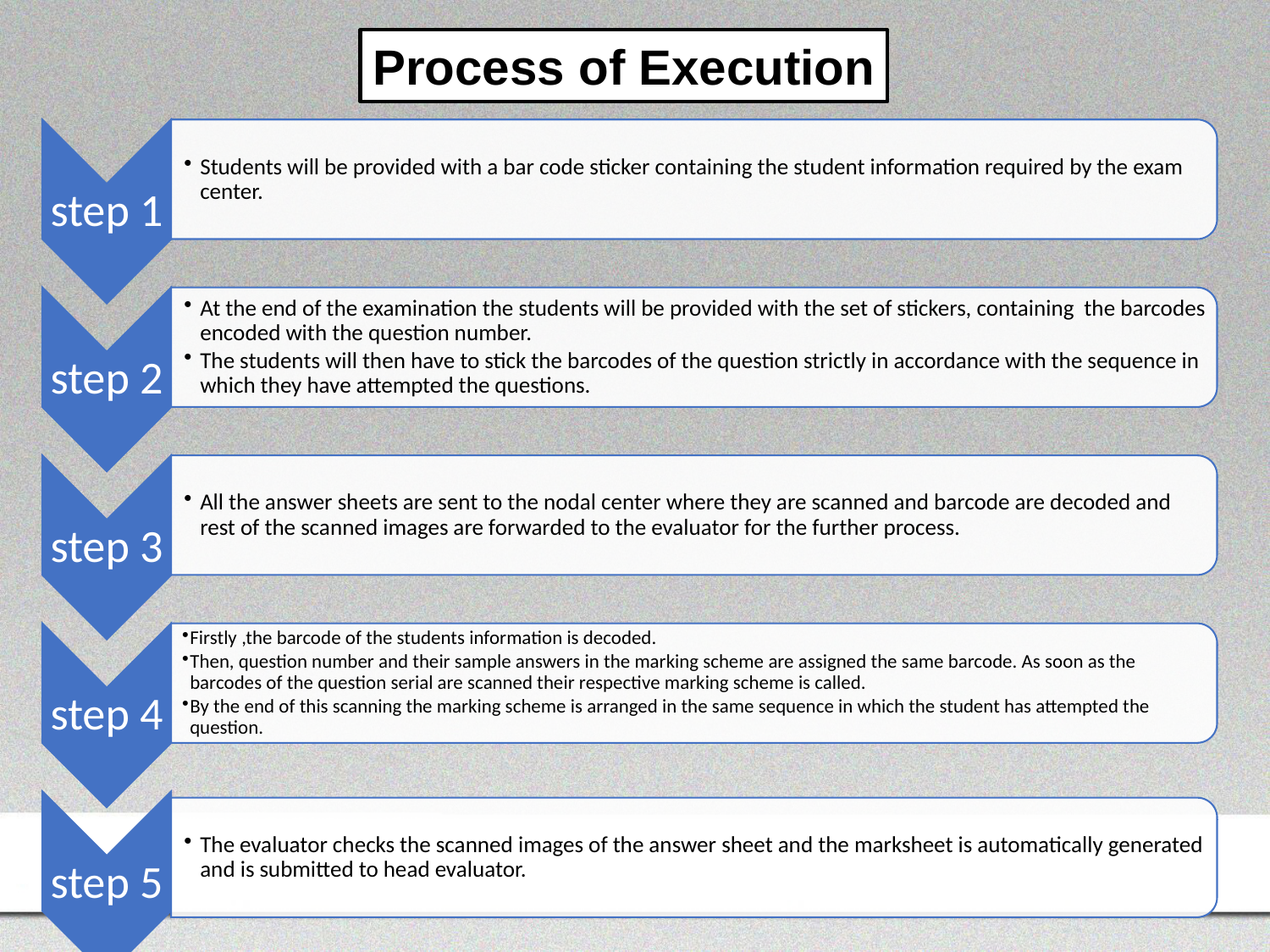

Process of Execution
step 1
Students will be provided with a bar code sticker containing the student information required by the exam center.
step 2
At the end of the examination the students will be provided with the set of stickers, containing  the barcodes encoded with the question number.
The students will then have to stick the barcodes of the question strictly in accordance with the sequence in which they have attempted the questions.
step 3
All the answer sheets are sent to the nodal center where they are scanned and barcode are decoded and rest of the scanned images are forwarded to the evaluator for the further process.
step 4
Firstly ,the barcode of the students information is decoded.
Then, question number and their sample answers in the marking scheme are assigned the same barcode. As soon as the barcodes of the question serial are scanned their respective marking scheme is called.
By the end of this scanning the marking scheme is arranged in the same sequence in which the student has attempted the question.
step 5
The evaluator checks the scanned images of the answer sheet and the marksheet is automatically generated and is submitted to head evaluator.